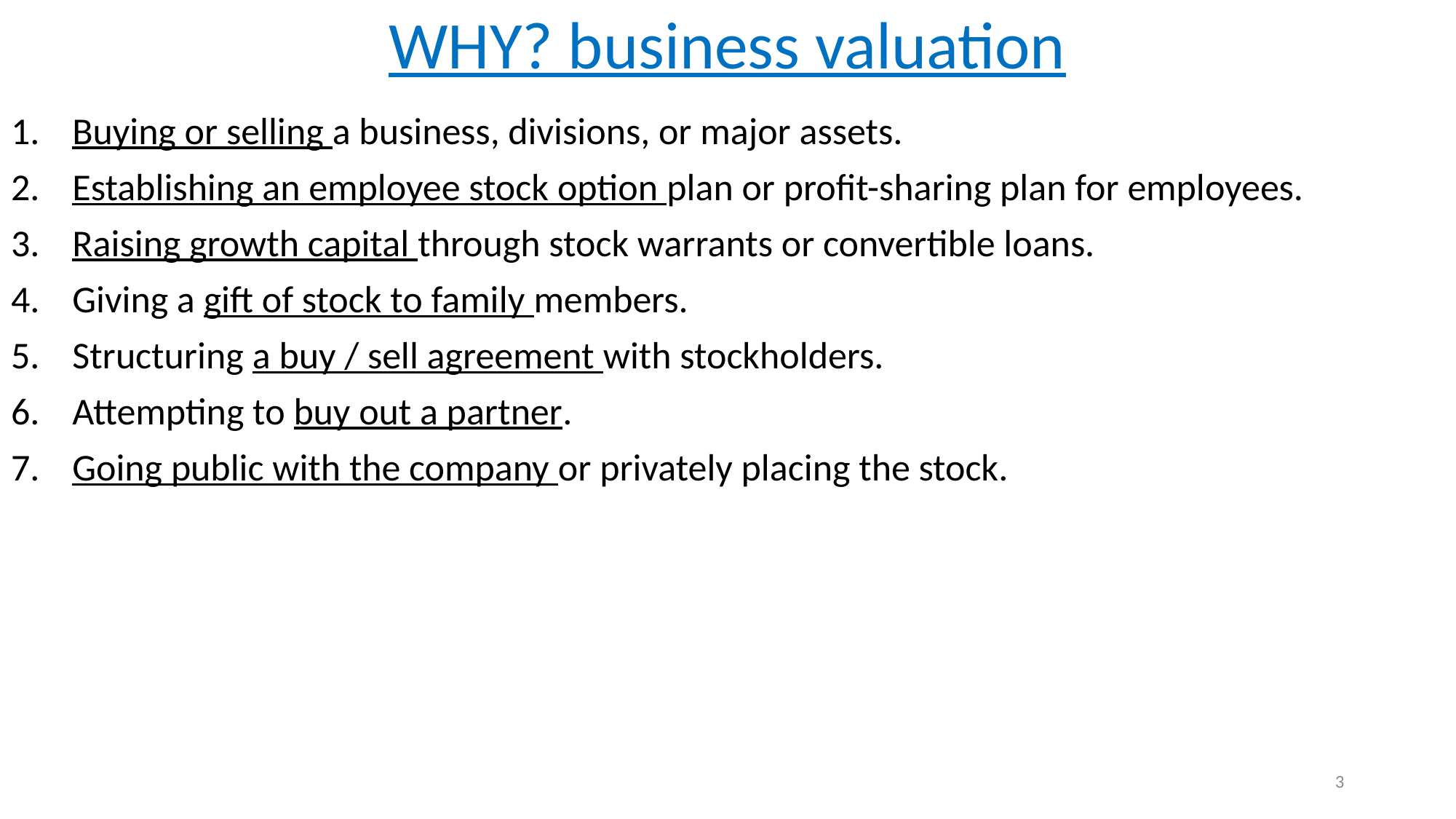

# WHY? business valuation
Buying or selling a business, divisions, or major assets.
Establishing an employee stock option plan or profit-sharing plan for employees.
Raising growth capital through stock warrants or convertible loans.
Giving a gift of stock to family members.
Structuring a buy / sell agreement with stockholders.
Attempting to buy out a partner.
Going public with the company or privately placing the stock.

3